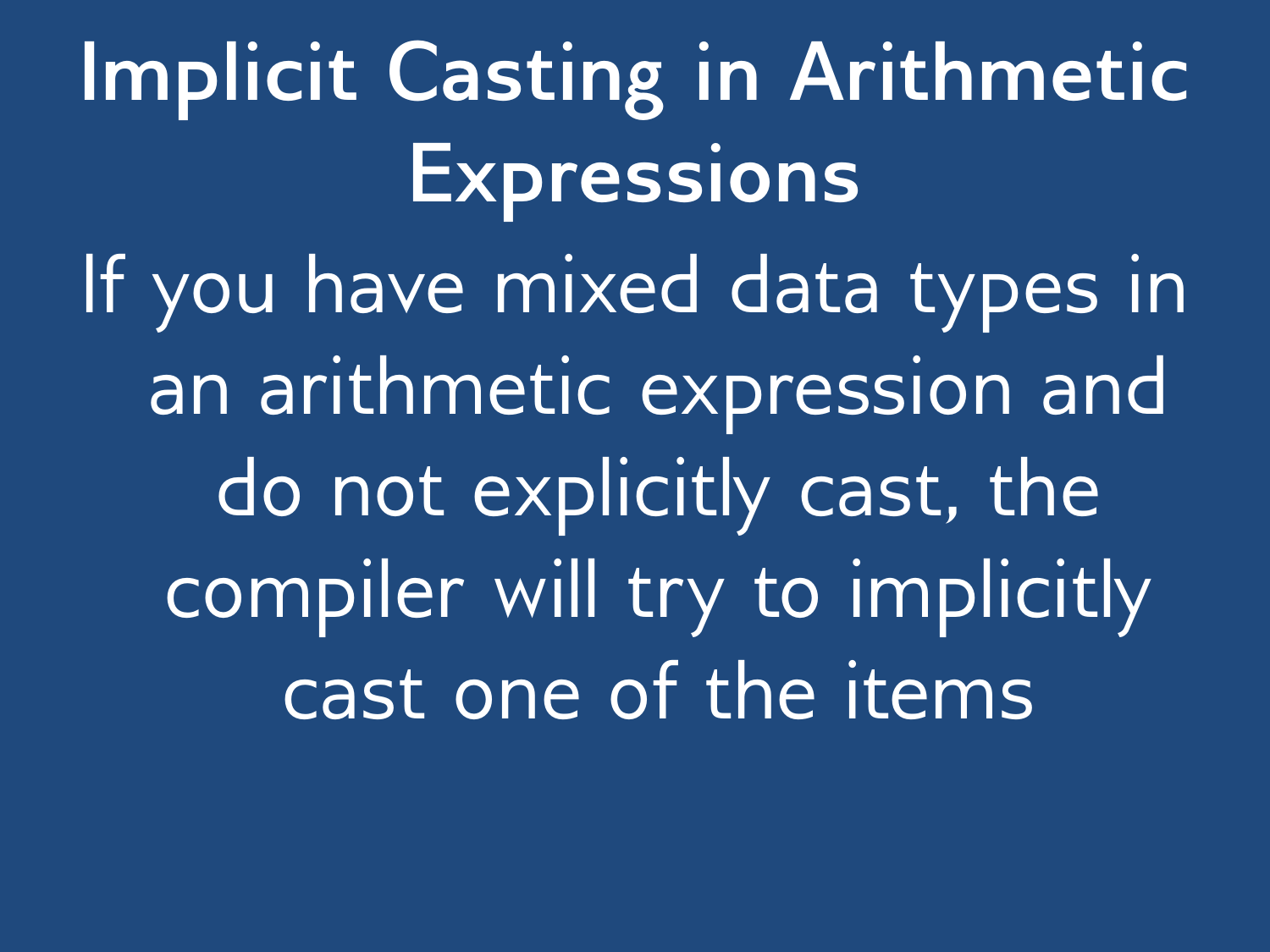

# Implicit Casting in Arithmetic Expressions
If you have mixed data types in an arithmetic expression and do not explicitly cast, the compiler will try to implicitly cast one of the items